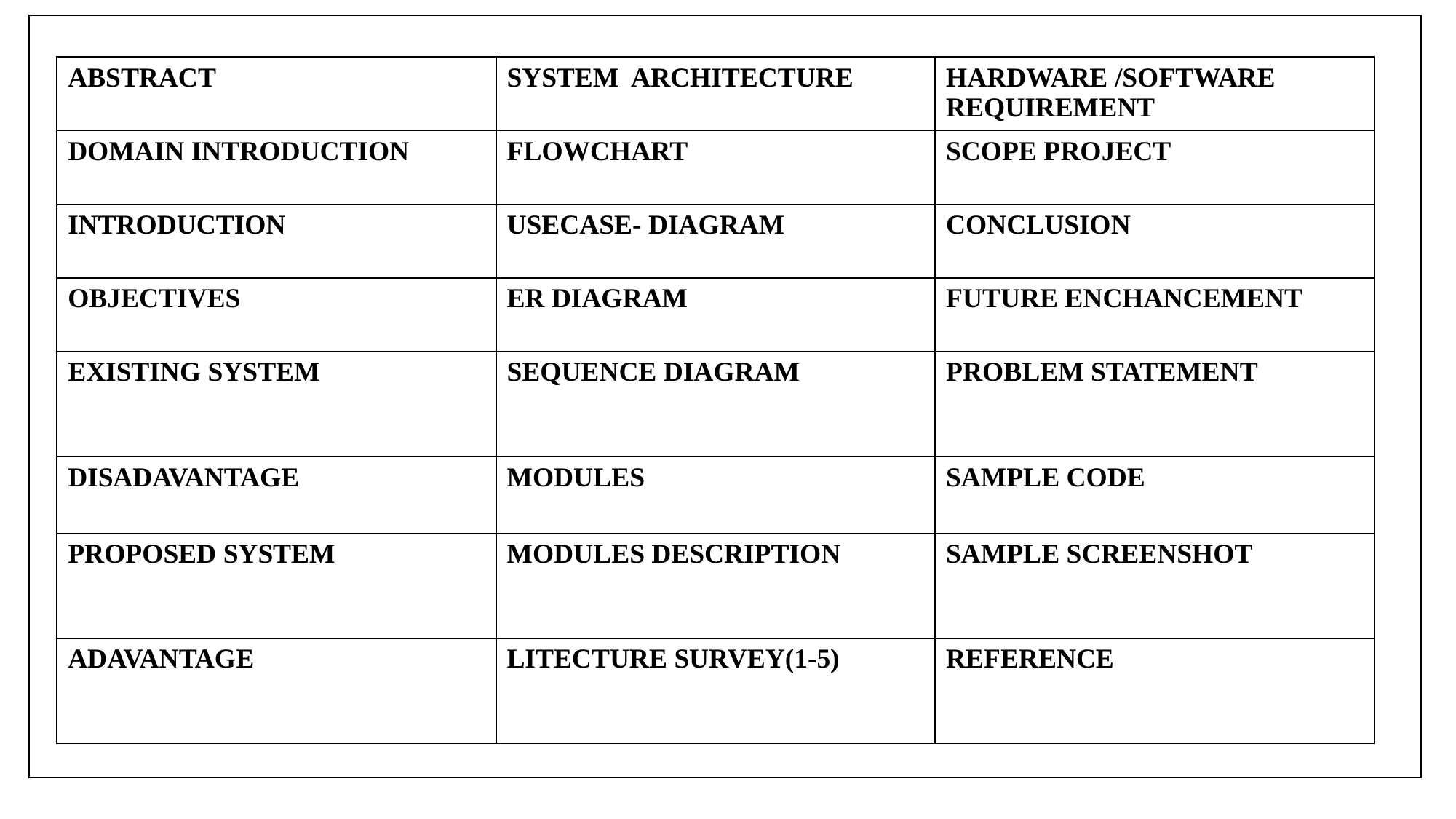

| ABSTRACT | SYSTEM ARCHITECTURE | HARDWARE /SOFTWARE REQUIREMENT |
| --- | --- | --- |
| DOMAIN INTRODUCTION | FLOWCHART | SCOPE PROJECT |
| INTRODUCTION | USECASE- DIAGRAM | CONCLUSION |
| OBJECTIVES | ER DIAGRAM | FUTURE ENCHANCEMENT |
| EXISTING SYSTEM | SEQUENCE DIAGRAM | PROBLEM STATEMENT |
| DISADAVANTAGE | MODULES | SAMPLE CODE |
| PROPOSED SYSTEM | MODULES DESCRIPTION | SAMPLE SCREENSHOT |
| ADAVANTAGE | LITECTURE SURVEY(1-5) | REFERENCE |